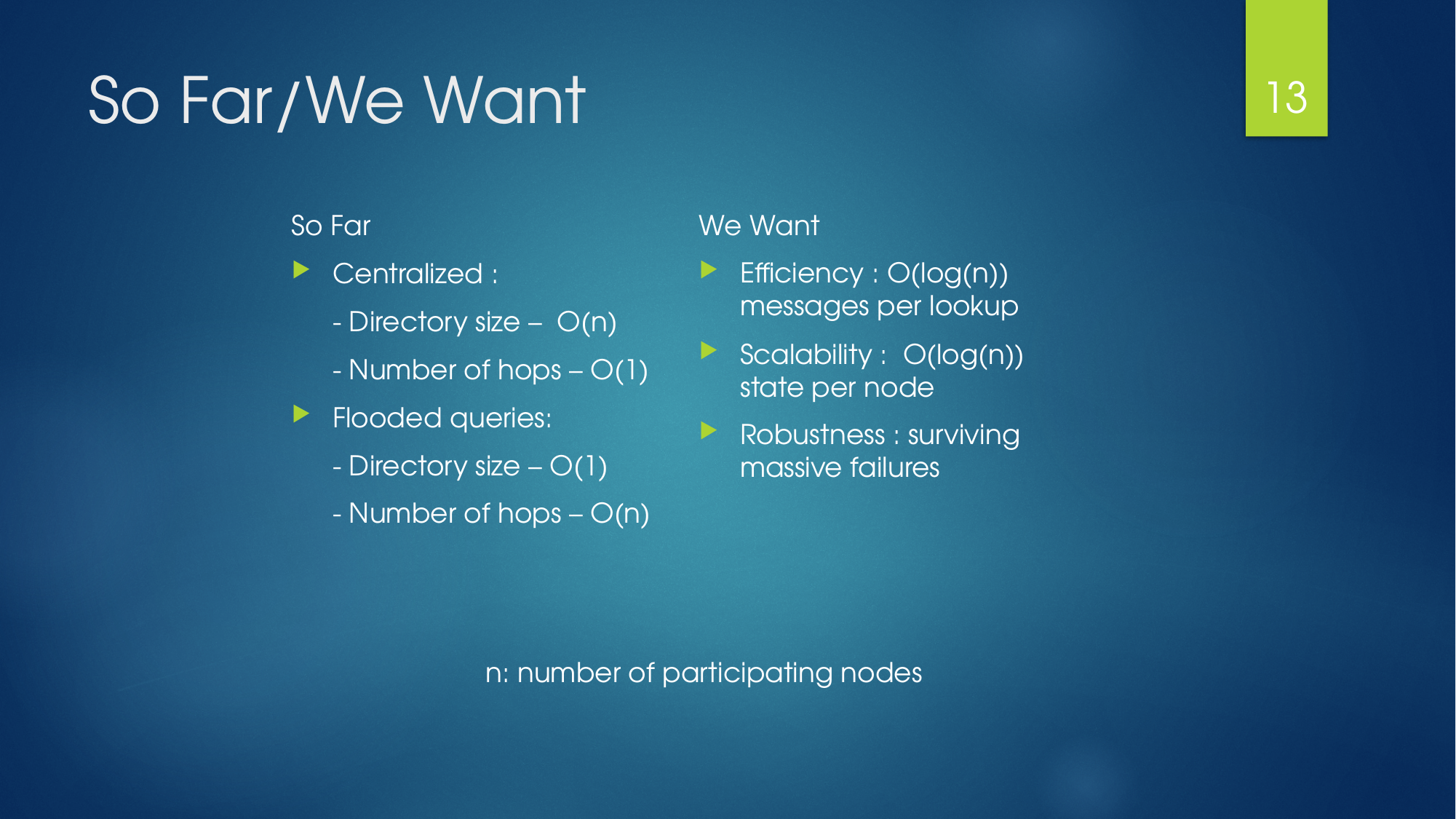

13
# So Far/We Want
We Want
Efficiency : O(log(n)) messages per lookup
Scalability :  O(log(n)) state per node
Robustness : surviving massive failures
So Far
Centralized :
 	- Directory size –  O(n)
	- Number of hops – O(1)
Flooded queries:
	- Directory size – O(1)
	- Number of hops – O(n)
n: number of participating nodes